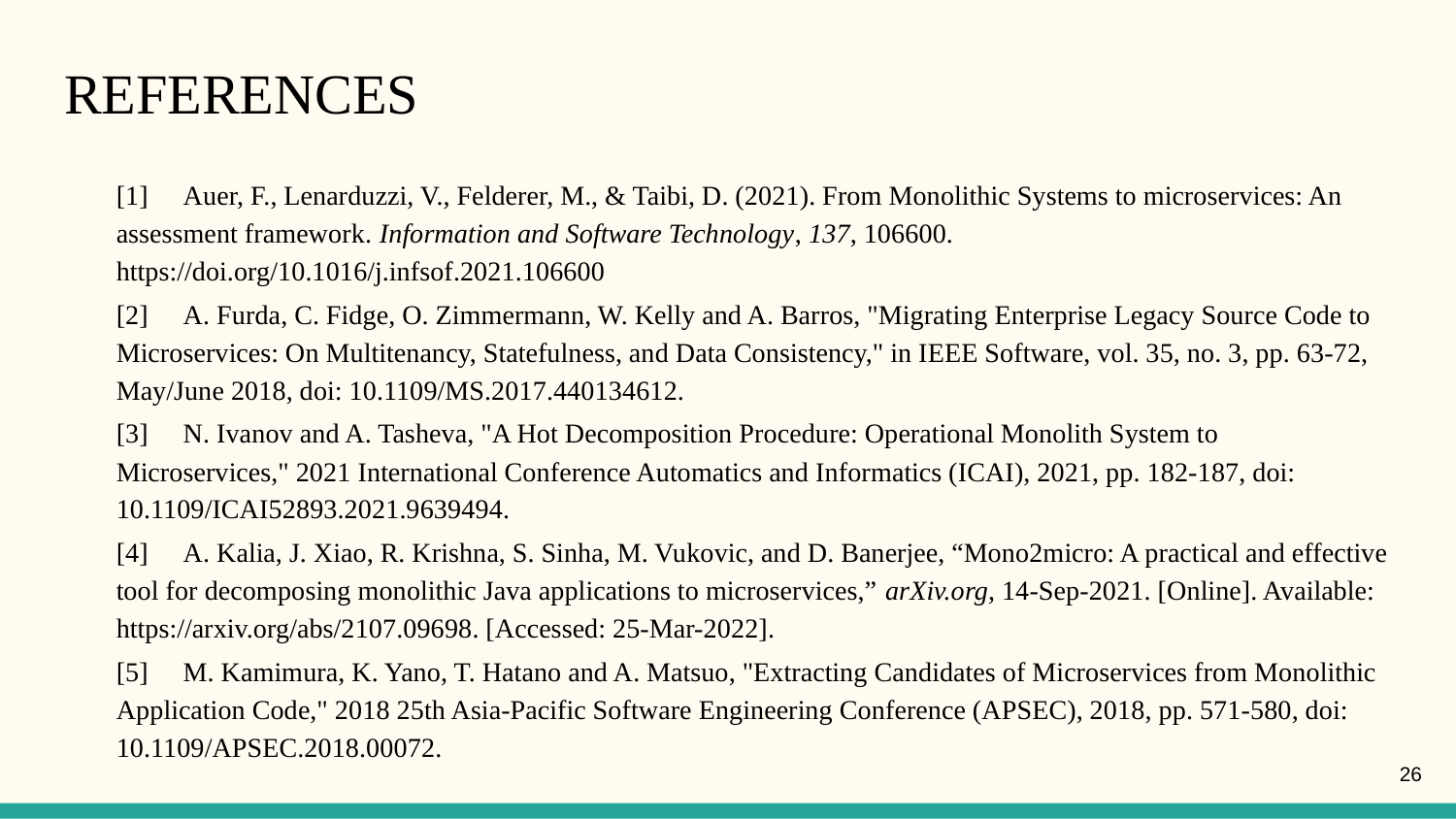

# REFERENCES

[1] 	Auer, F., Lenarduzzi, V., Felderer, M., & Taibi, D. (2021). From Monolithic Systems to microservices: An assessment framework. Information and Software Technology, 137, 106600. https://doi.org/10.1016/j.infsof.2021.106600
[2] 	A. Furda, C. Fidge, O. Zimmermann, W. Kelly and A. Barros, "Migrating Enterprise Legacy Source Code to Microservices: On Multitenancy, Statefulness, and Data Consistency," in IEEE Software, vol. 35, no. 3, pp. 63-72, May/June 2018, doi: 10.1109/MS.2017.440134612.
[3] 	N. Ivanov and A. Tasheva, "A Hot Decomposition Procedure: Operational Monolith System to Microservices," 2021 International Conference Automatics and Informatics (ICAI), 2021, pp. 182-187, doi: 10.1109/ICAI52893.2021.9639494.
[4] 	A. Kalia, J. Xiao, R. Krishna, S. Sinha, M. Vukovic, and D. Banerjee, “Mono2micro: A practical and effective tool for decomposing monolithic Java applications to microservices,” arXiv.org, 14-Sep-2021. [Online]. Available: https://arxiv.org/abs/2107.09698. [Accessed: 25-Mar-2022].
[5] 	M. Kamimura, K. Yano, T. Hatano and A. Matsuo, "Extracting Candidates of Microservices from Monolithic Application Code," 2018 25th Asia-Pacific Software Engineering Conference (APSEC), 2018, pp. 571-580, doi: 10.1109/APSEC.2018.00072.

26